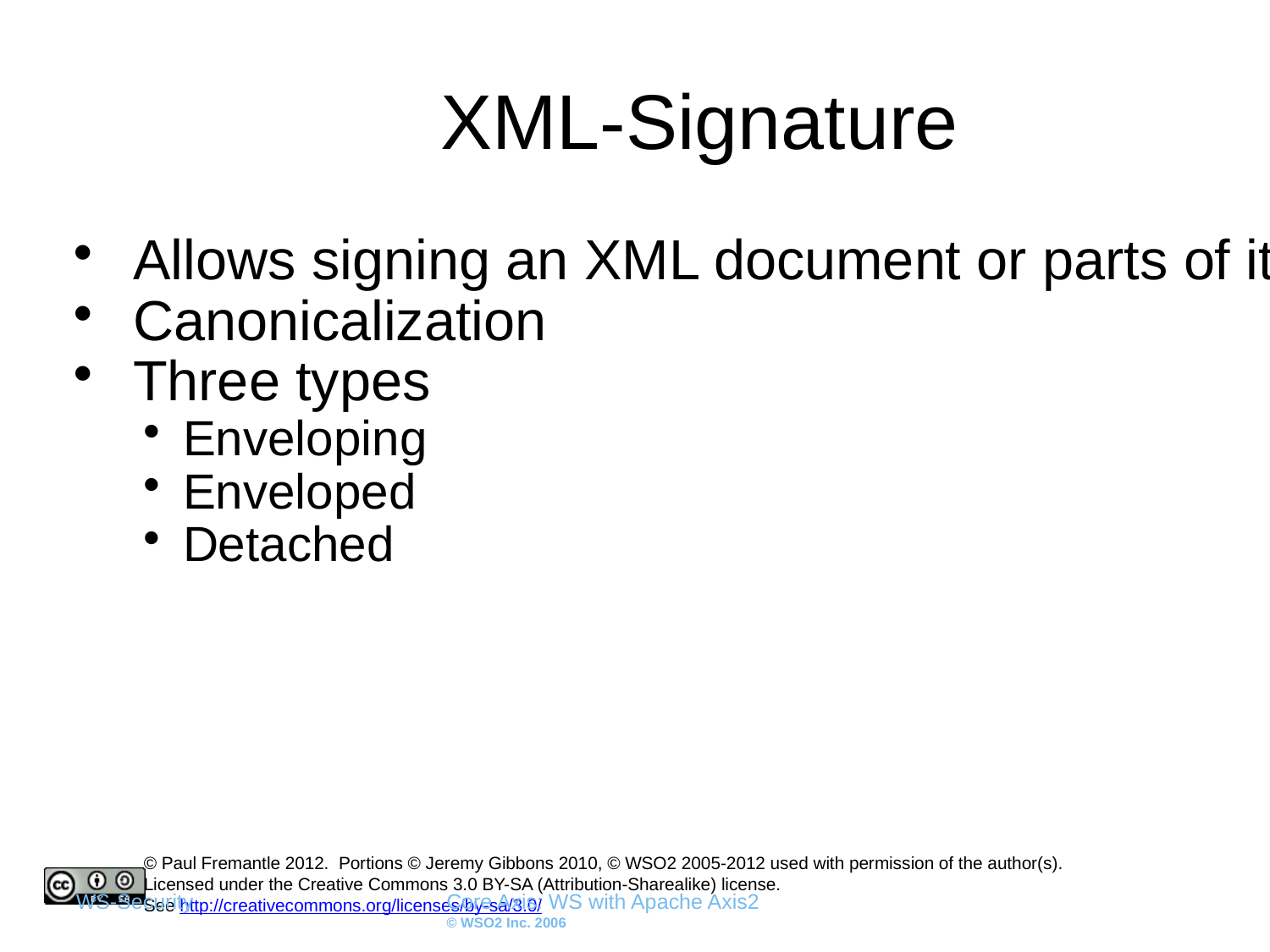

# XML-Signature
Allows signing an XML document or parts of it
Canonicalization
Three types
Enveloping
Enveloped
Detached
WS-Security
Core Axis: WS with Apache Axis2
© WSO2 Inc. 2006